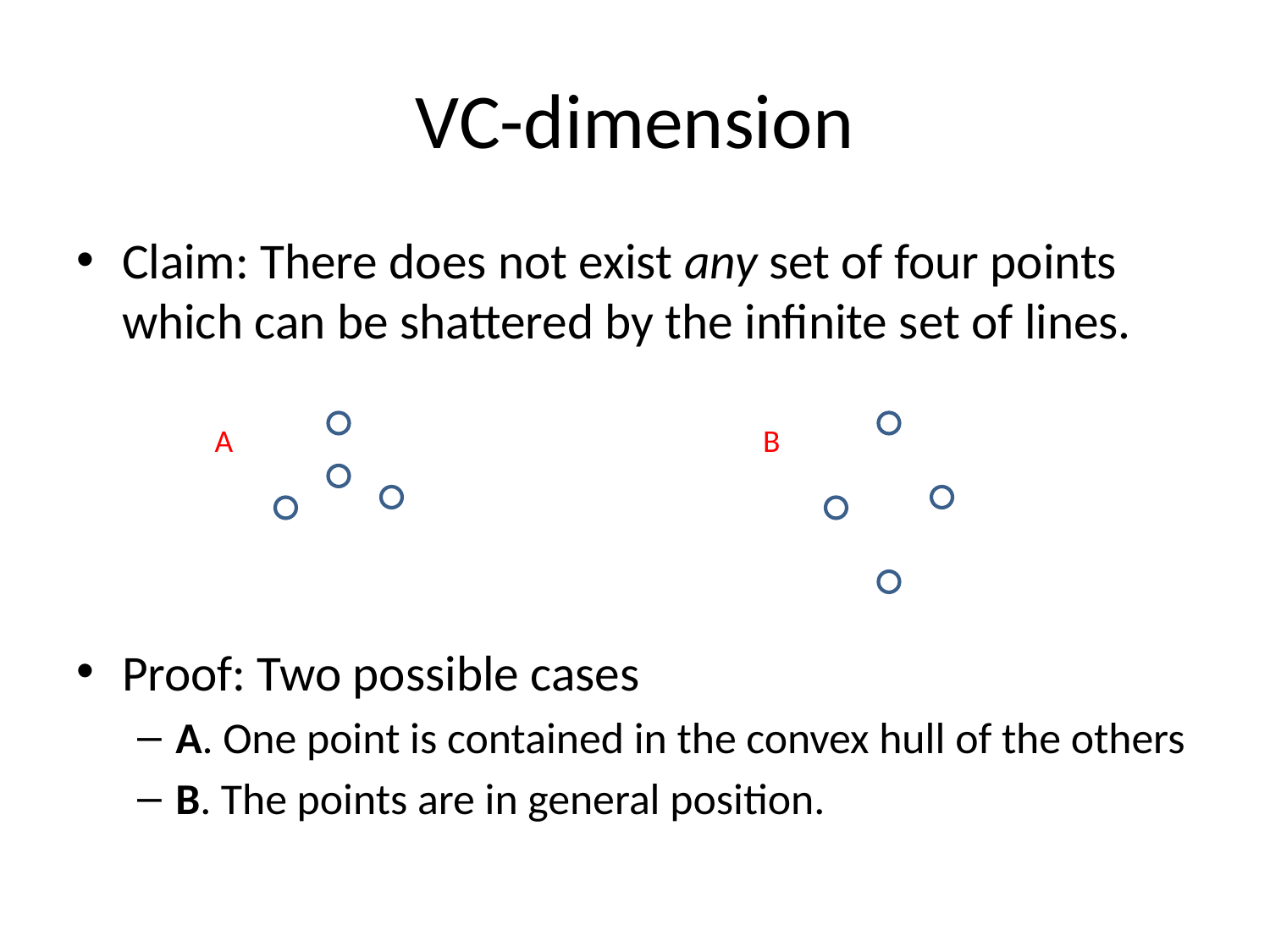

# VC-dimension
Claim: There does not exist any set of four points which can be shattered by the infinite set of lines.

Proof: Two possible cases
A. One point is contained in the convex hull of the others
B. The points are in general position.

A
B